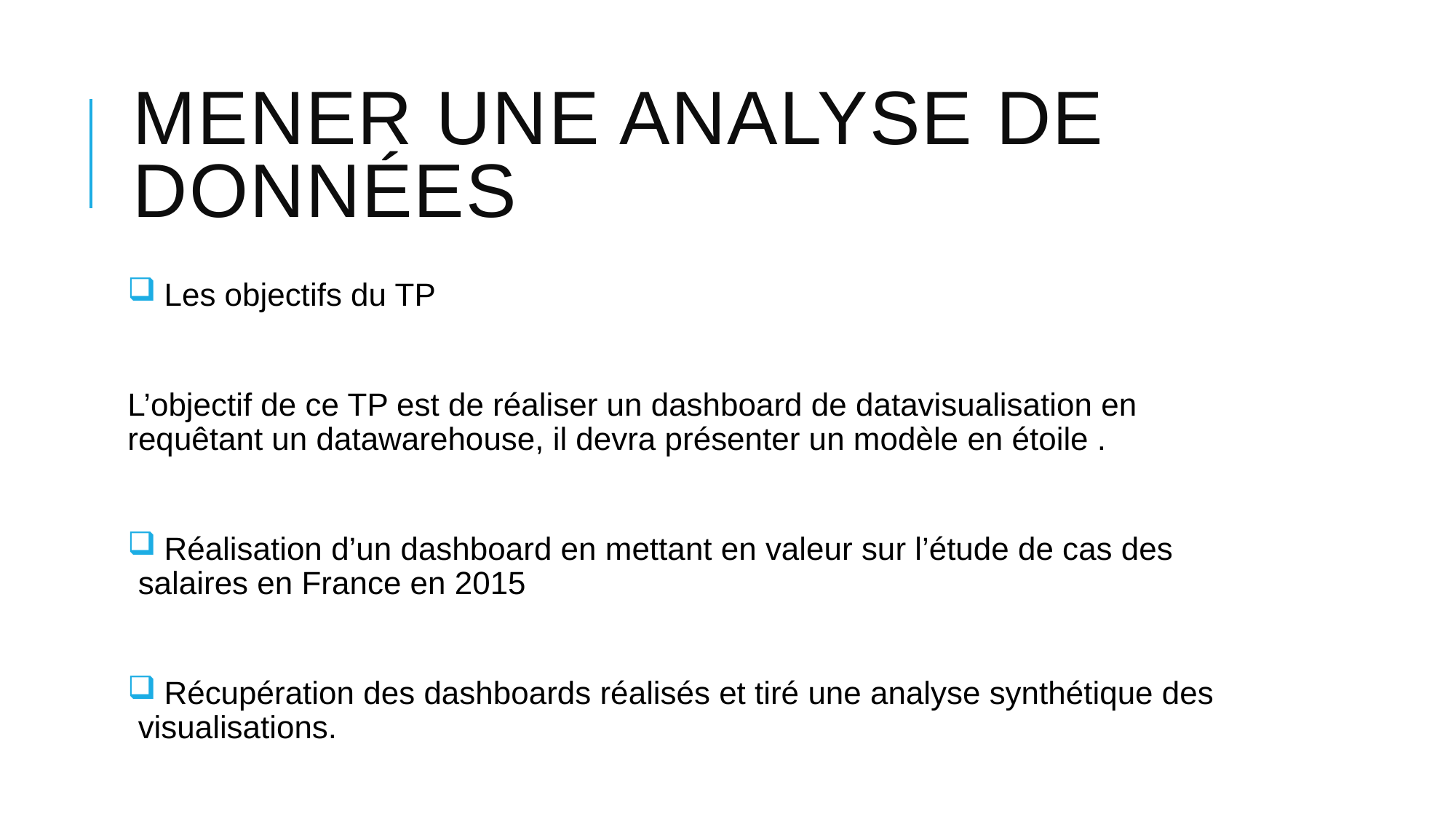

# Mener une analyse de données
 Les objectifs du TP

L’objectif de ce TP est de réaliser un dashboard de datavisualisation en requêtant un datawarehouse, il devra présenter un modèle en étoile .

 Réalisation d’un dashboard en mettant en valeur sur l’étude de cas des salaires en France en 2015

 Récupération des dashboards réalisés et tiré une analyse synthétique des visualisations.